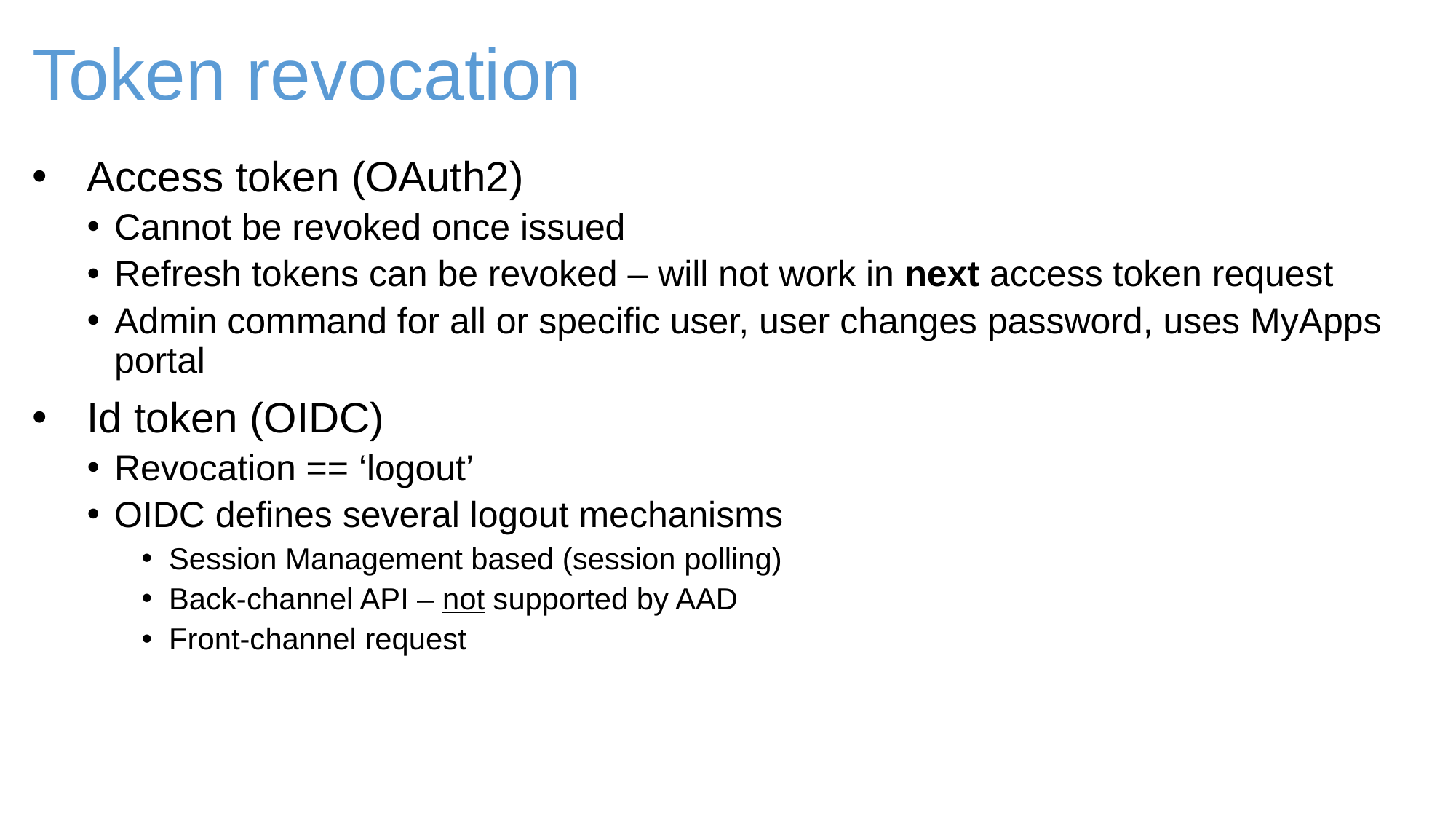

# Token revocation
Access token (OAuth2)
Cannot be revoked once issued
Refresh tokens can be revoked – will not work in next access token request
Admin command for all or specific user, user changes password, uses MyApps portal
Id token (OIDC)
Revocation == ‘logout’
OIDC defines several logout mechanisms
Session Management based (session polling)
Back-channel API – not supported by AAD
Front-channel request